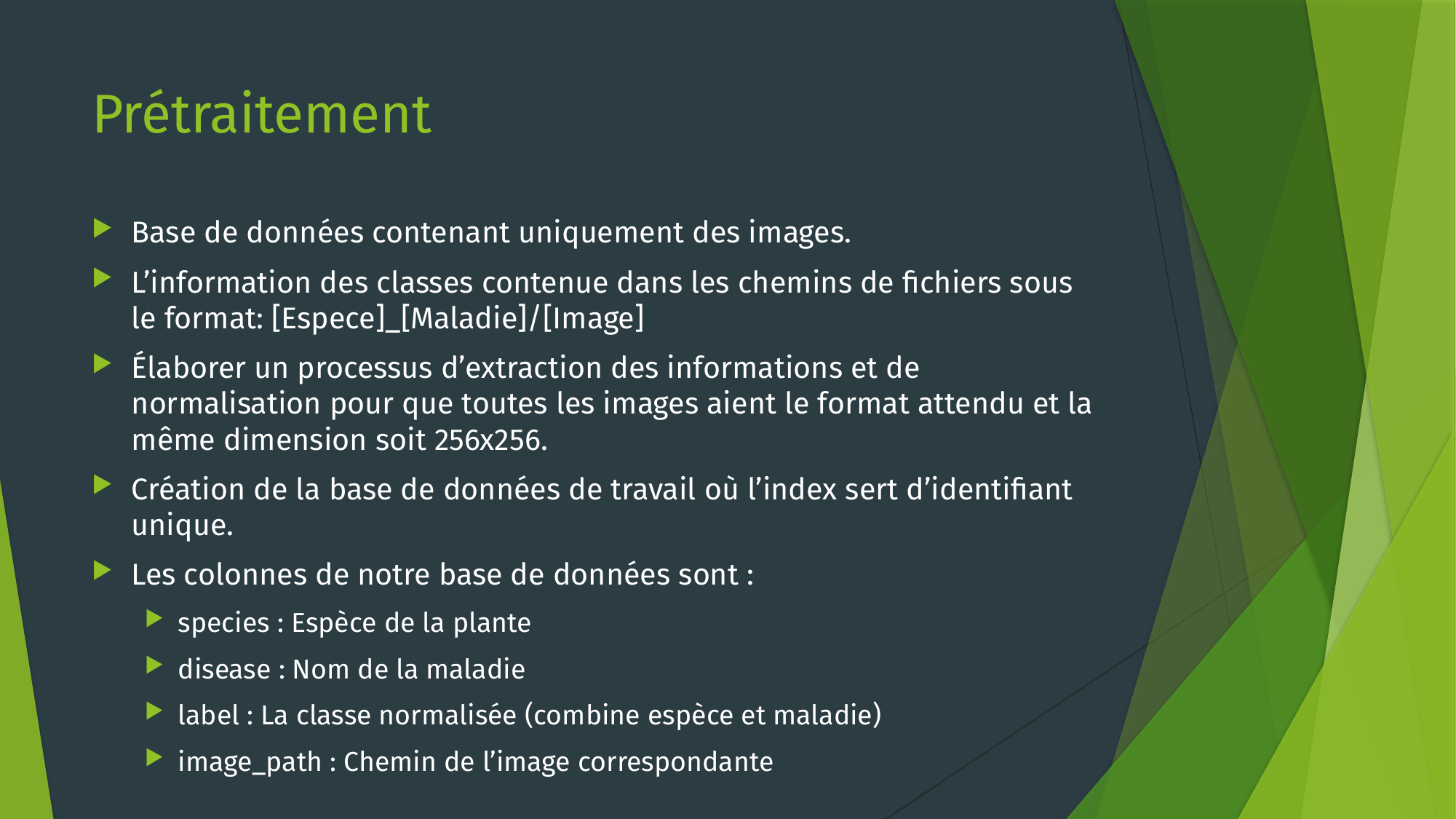

# Prétraitement
Base de données contenant uniquement des images.
L’information des classes contenue dans les chemins de fichiers sous le format: [Espece]_[Maladie]/[Image]
Élaborer un processus d’extraction des informations et de normalisation pour que toutes les images aient le format attendu et la même dimension soit 256x256.
Création de la base de données de travail où l’index sert d’identifiant unique.
Les colonnes de notre base de données sont :
species : Espèce de la plante
disease : Nom de la maladie
label : La classe normalisée (combine espèce et maladie)
image_path : Chemin de l’image correspondante